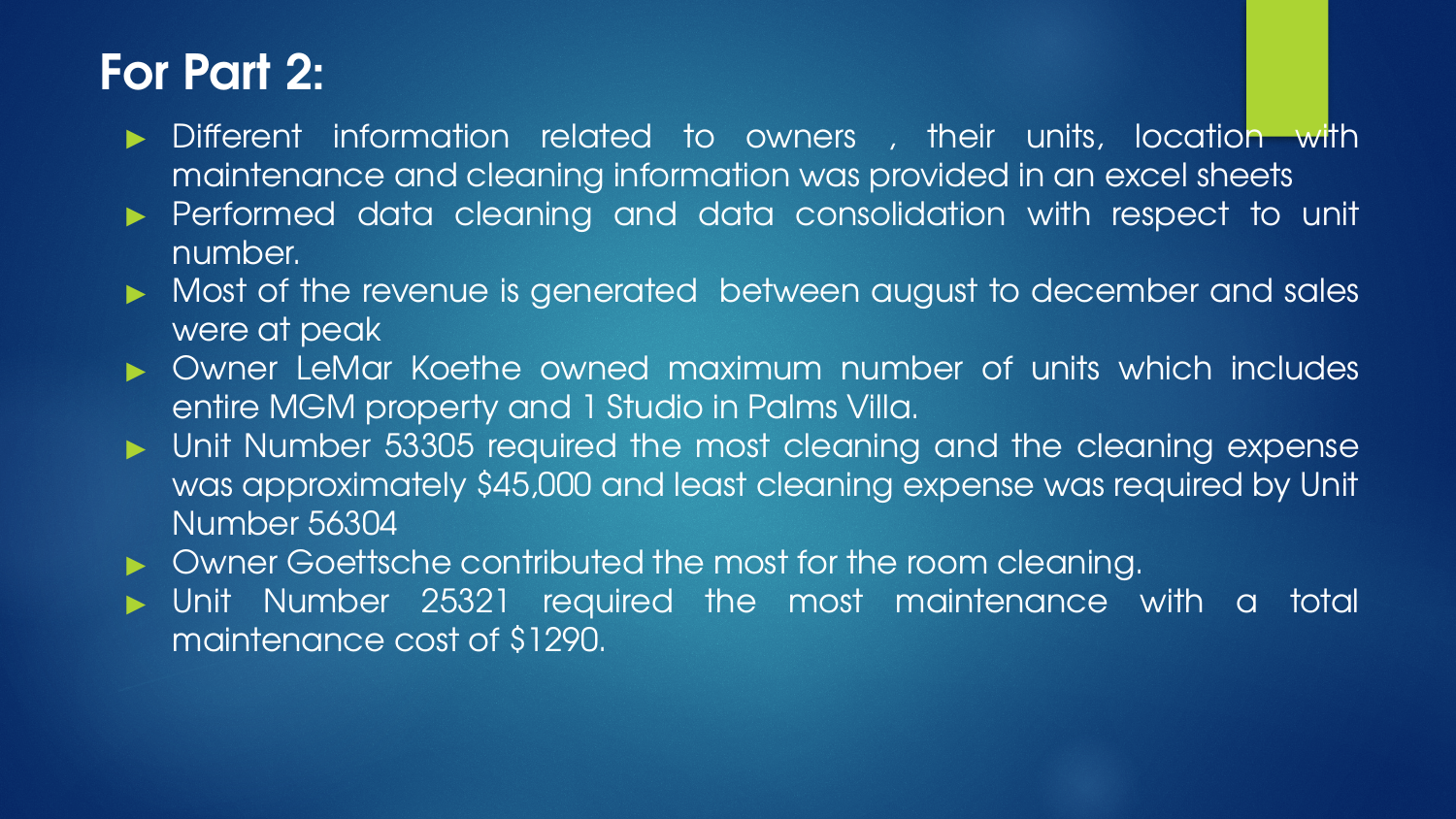

For Part 2:
Different information related to owners , their units, location with maintenance and cleaning information was provided in an excel sheets
Performed data cleaning and data consolidation with respect to unit number.
Most of the revenue is generated  between august to december and sales were at peak
Owner LeMar Koethe owned maximum number of units which includes entire MGM property and 1 Studio in Palms Villa.
Unit Number 53305 required the most cleaning and the cleaning expense was approximately $45,000 and least cleaning expense was required by Unit Number 56304
Owner Goettsche contributed the most for the room cleaning.
Unit Number 25321 required the most maintenance with a total maintenance cost of $1290.